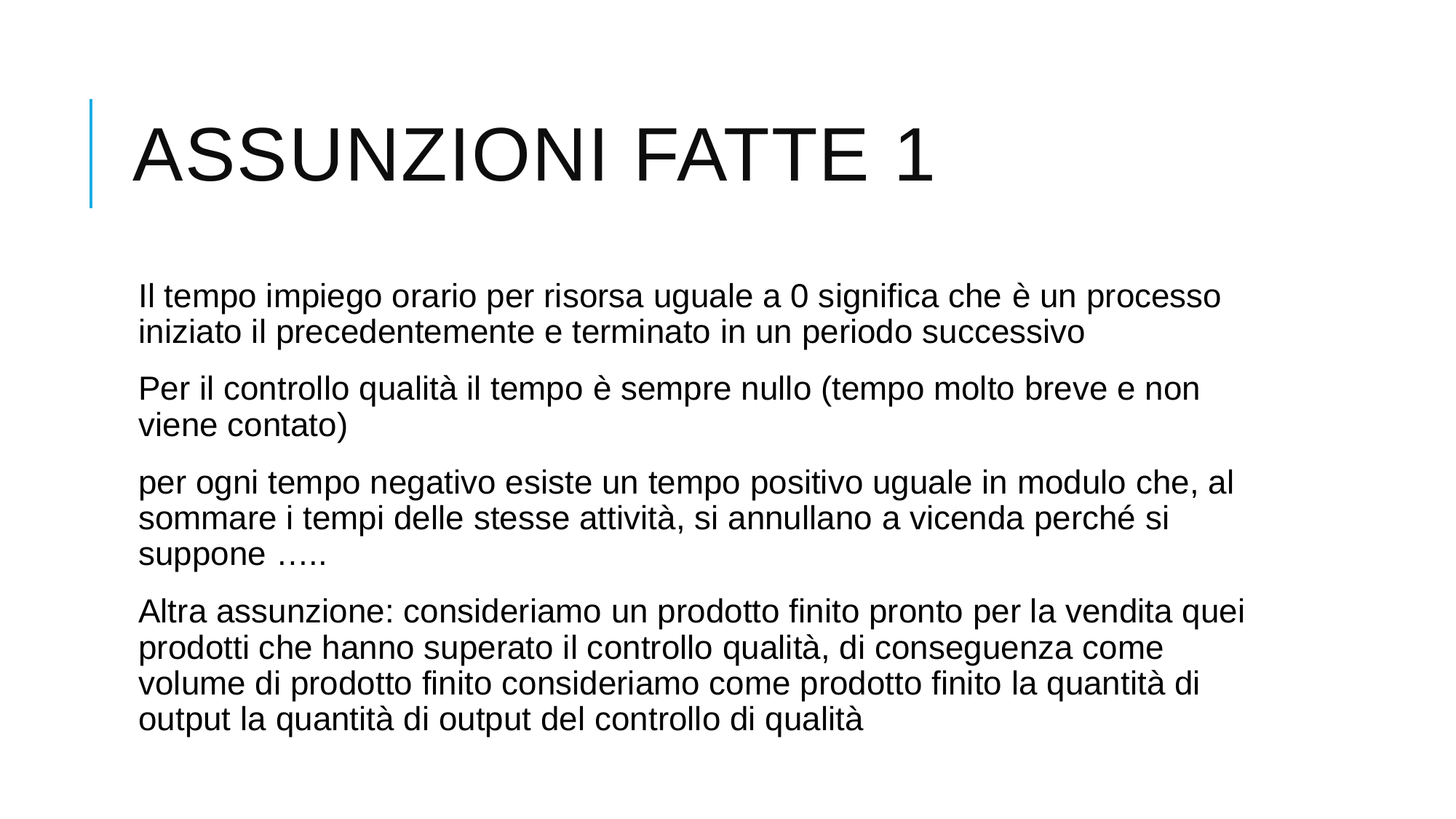

# Assunzioni fatte 1
Il tempo impiego orario per risorsa uguale a 0 significa che è un processo iniziato il precedentemente e terminato in un periodo successivo
Per il controllo qualità il tempo è sempre nullo (tempo molto breve e non viene contato)
per ogni tempo negativo esiste un tempo positivo uguale in modulo che, al sommare i tempi delle stesse attività, si annullano a vicenda perché si suppone …..
Altra assunzione: consideriamo un prodotto finito pronto per la vendita quei prodotti che hanno superato il controllo qualità, di conseguenza come volume di prodotto finito consideriamo come prodotto finito la quantità di output la quantità di output del controllo di qualità